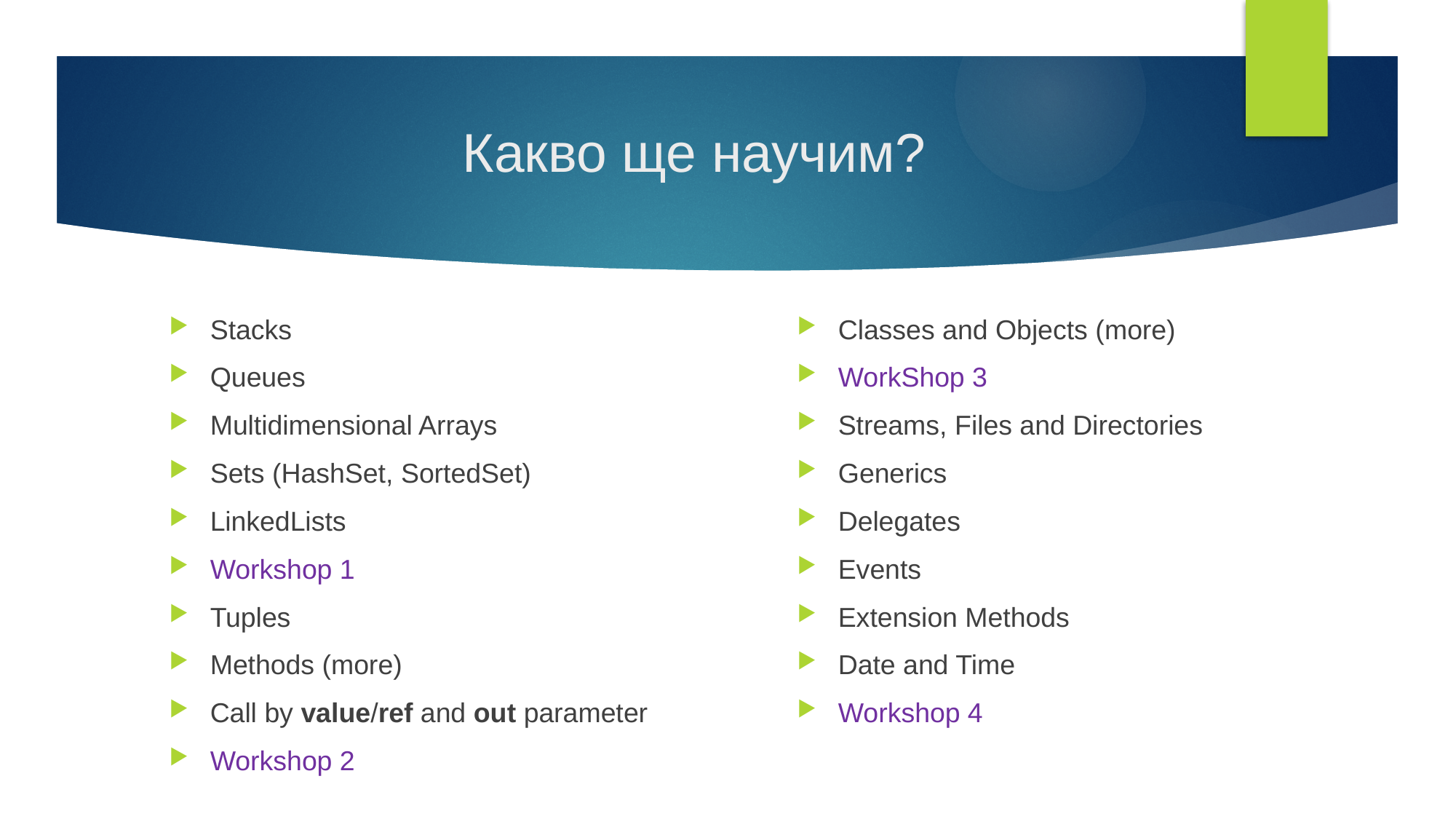

# Какво ще научим?
Stacks
Queues
Multidimensional Arrays
Sets (HashSet, SortedSet)
LinkedLists
Workshop 1
Tuples
Methods (more)
Call by value/ref and out parameter
Workshop 2

Classes and Objects (more)
WorkShop 3
Streams, Files and Directories
Generics
Delegates
Events
Extension Methods
Date and Time
Workshop 4